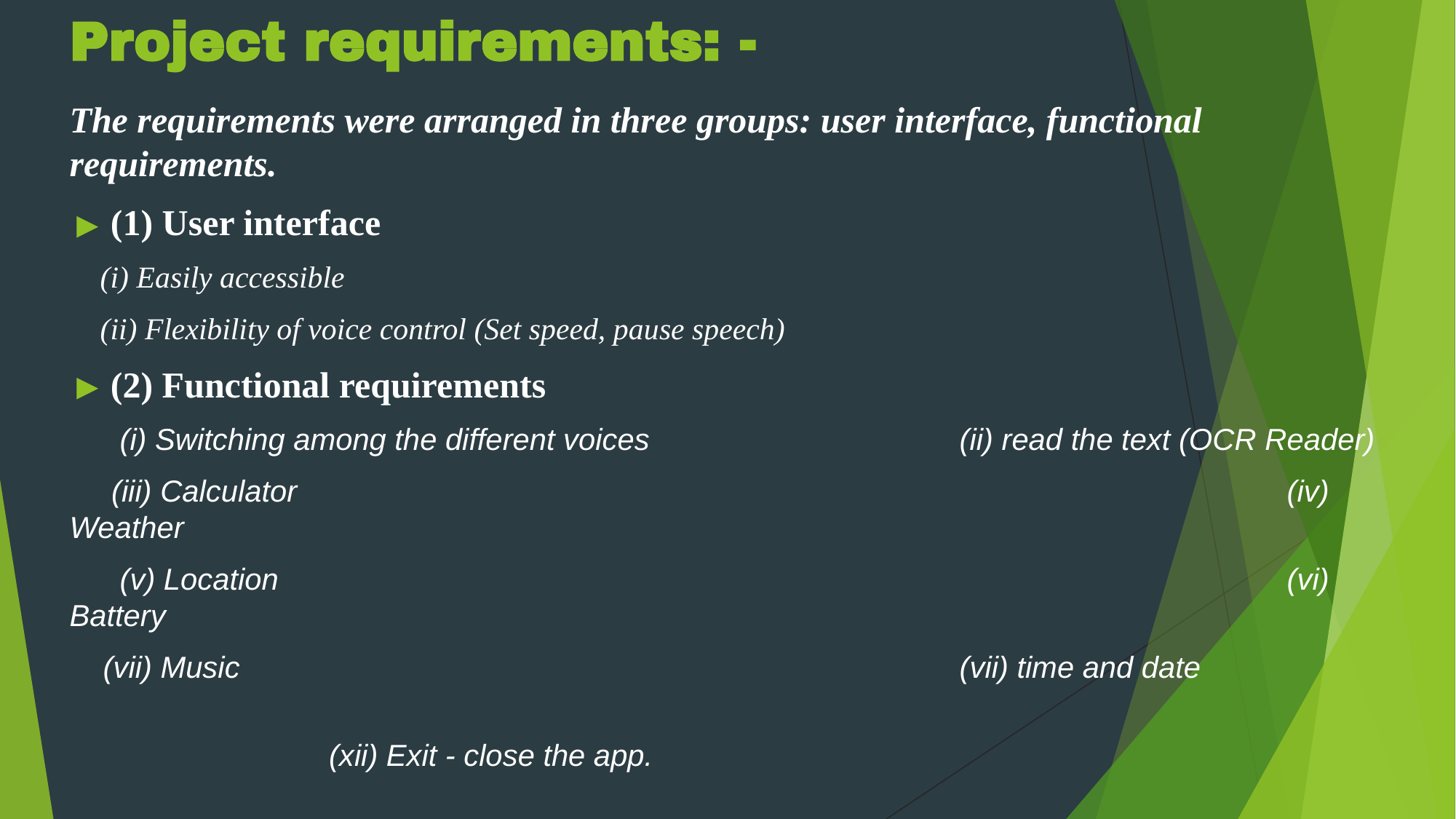

# Project requirements: -
The requirements were arranged in three groups: user interface, functional requirements.
(1) User interface
    (i) Easily accessible
    (ii) Flexibility of voice control (Set speed, pause speech)
(2) Functional requirements
      (i) Switching among the different voices 		 	  (ii) read the text (OCR Reader)
     (iii) Calculator									  (iv) Weather
      (v) Location										  (vi) Battery
    (vii) Music							  (vii) time and date
                               (xii) Exit - close the app.